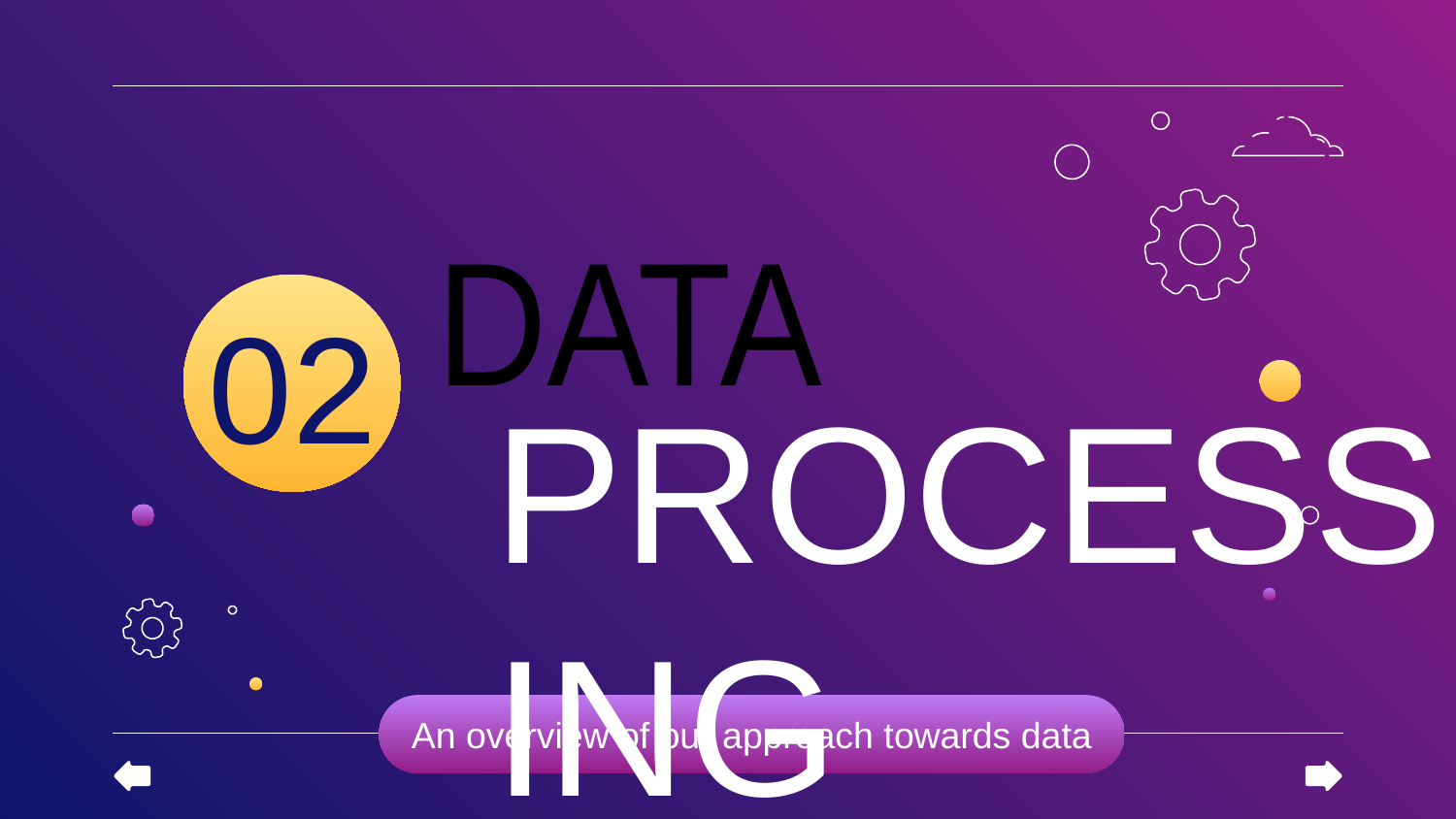

DATA

# PROCESSING
02

An overview of our approach towards data